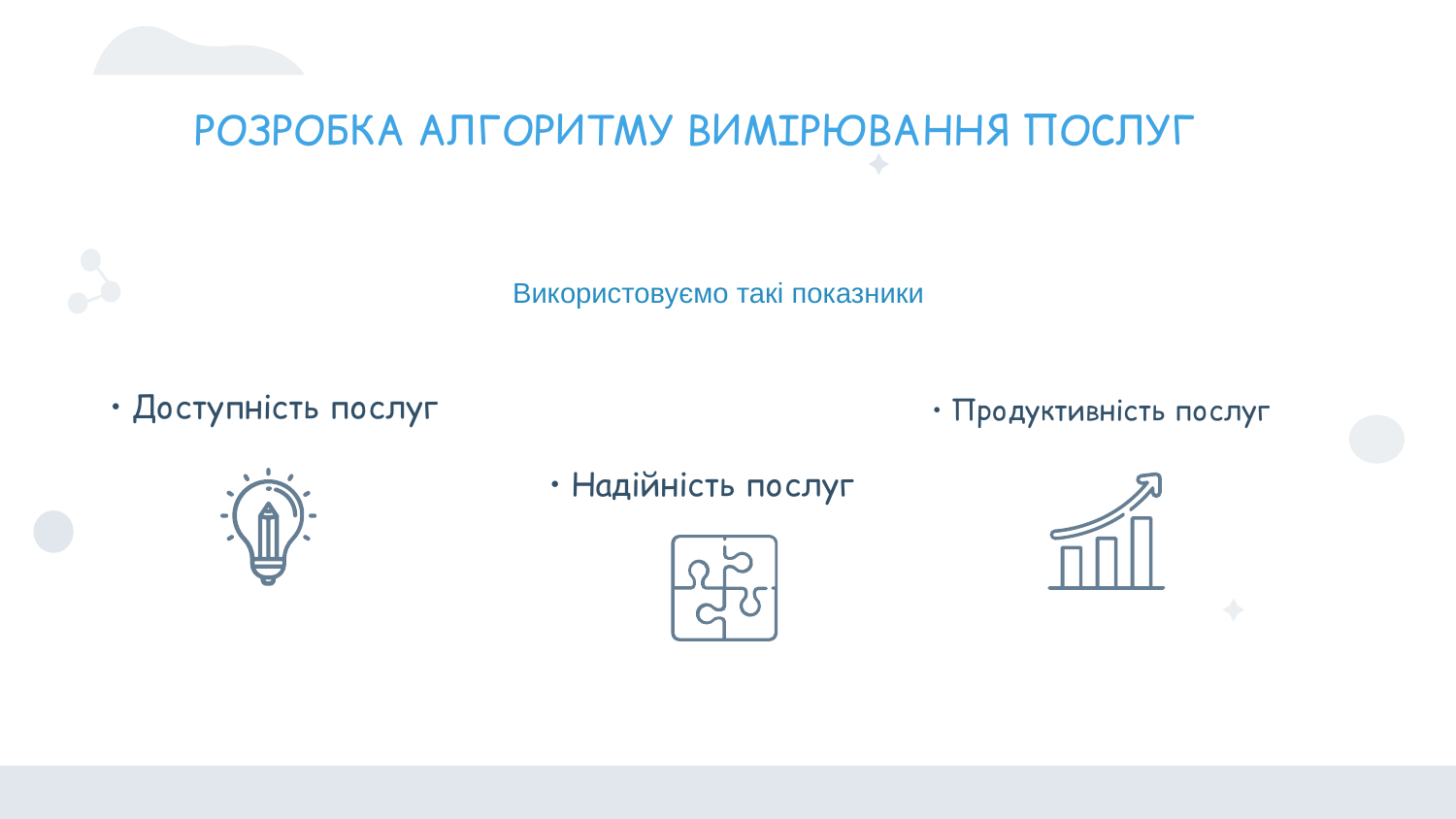

РОЗРОБКА АЛГОРИТМУ ВИМІРЮВАННЯ ПОСЛУГ
Використовуємо такі показники

• Доступність послуг

• Надійність послуг

• Продуктивність послуг